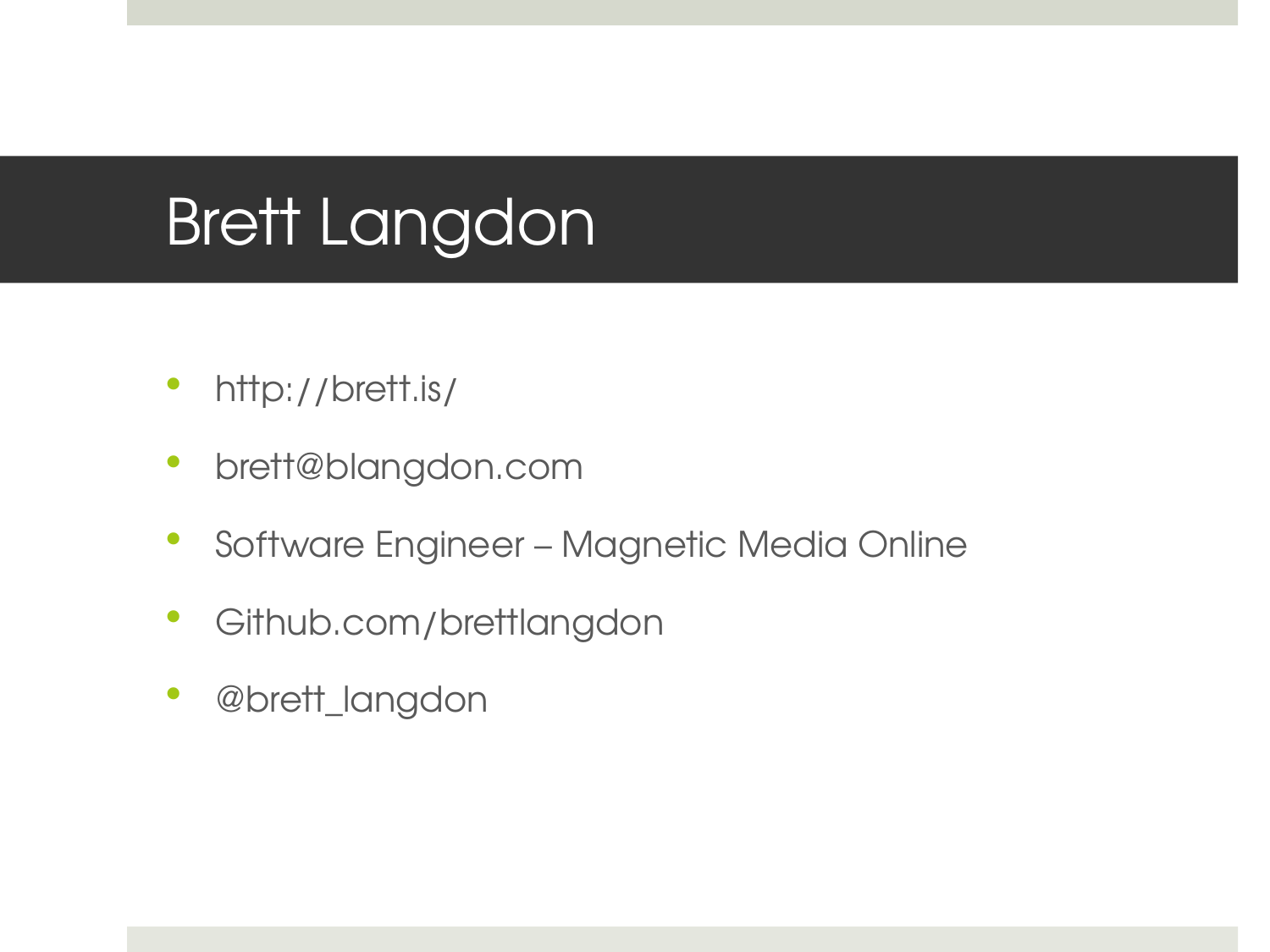

# Brett Langdon
http://brett.is/
brett@blangdon.com
Software Engineer – Magnetic Media Online
Github.com/brettlangdon
@brett_langdon